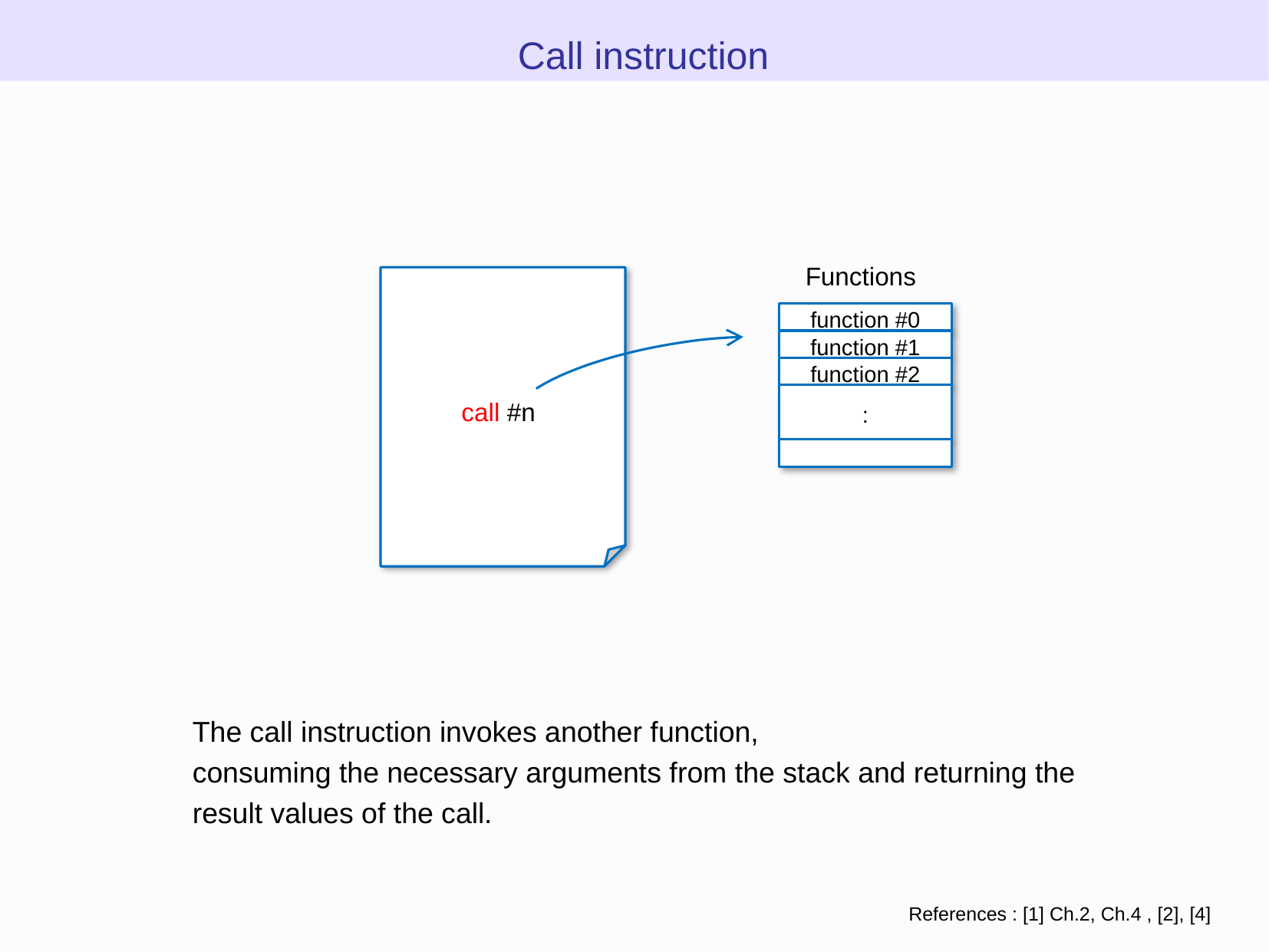

Call instruction
Functions

function #0
function #1

function #2
:
call #n

The call instruction invokes another function,
consuming the necessary arguments from the stack and returning the result values of the call.
References : [1] Ch.2, Ch.4 , [2], [4]